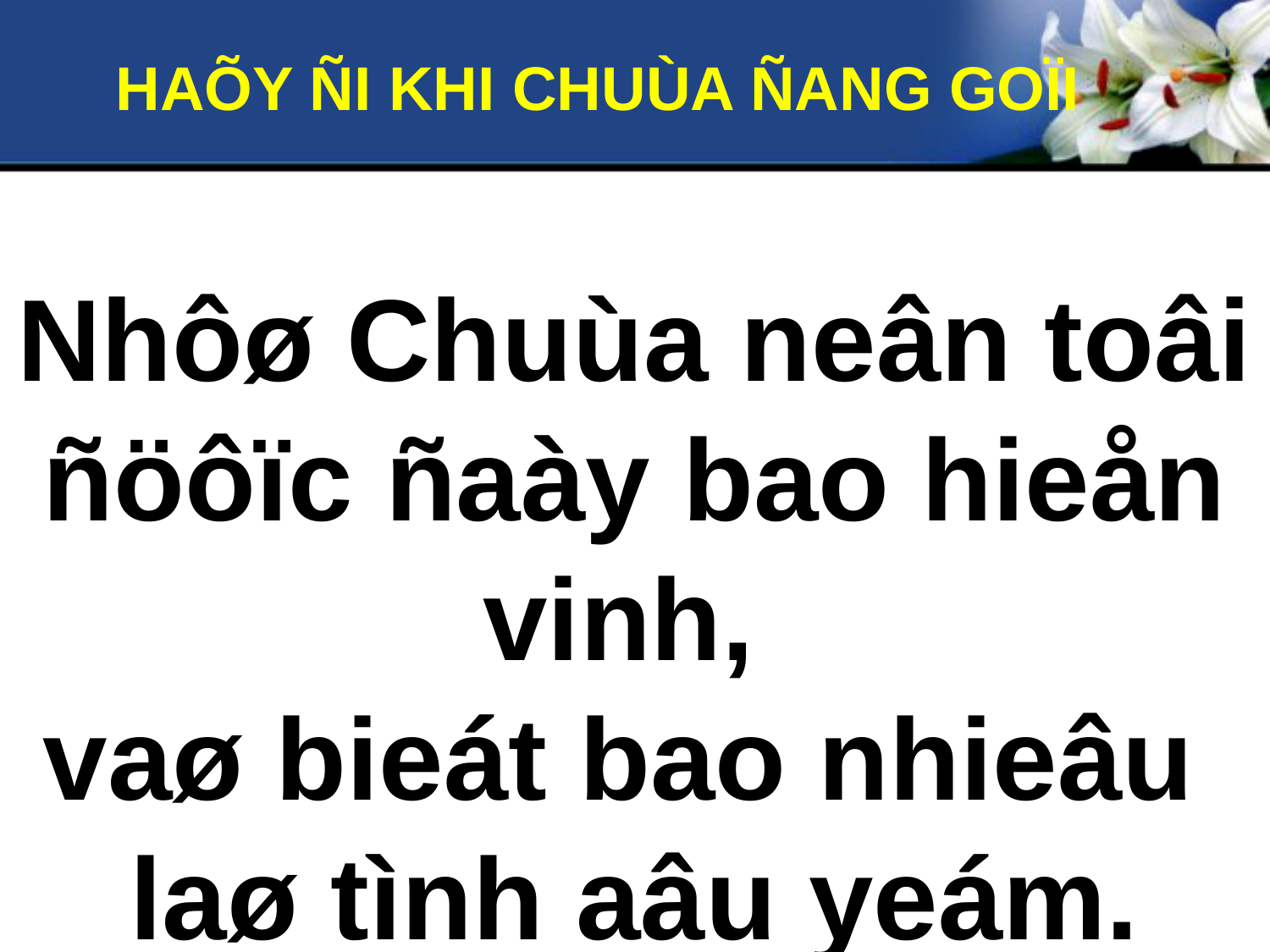

HAÕY ÑI KHI CHUÙA ÑANG GOÏI
Nhôø Chuùa neân toâi ñöôïc ñaày bao hieån vinh,
vaø bieát bao nhieâu
laø tình aâu yeám.